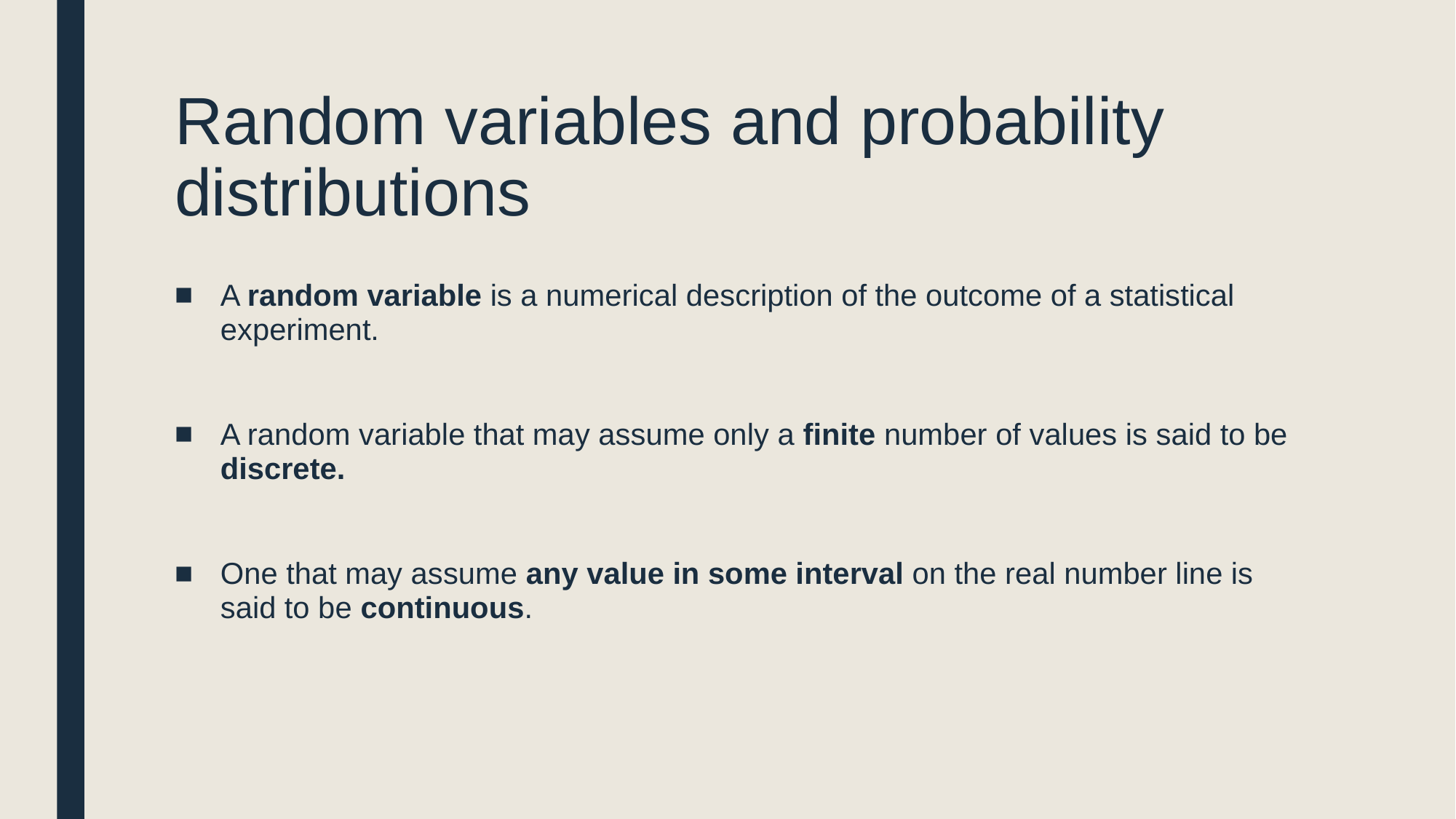

# Random variables and probability distributions
A random variable is a numerical description of the outcome of a statistical experiment.

A random variable that may assume only a finite number of values is said to be discrete.

One that may assume any value in some interval on the real number line is said to be continuous.